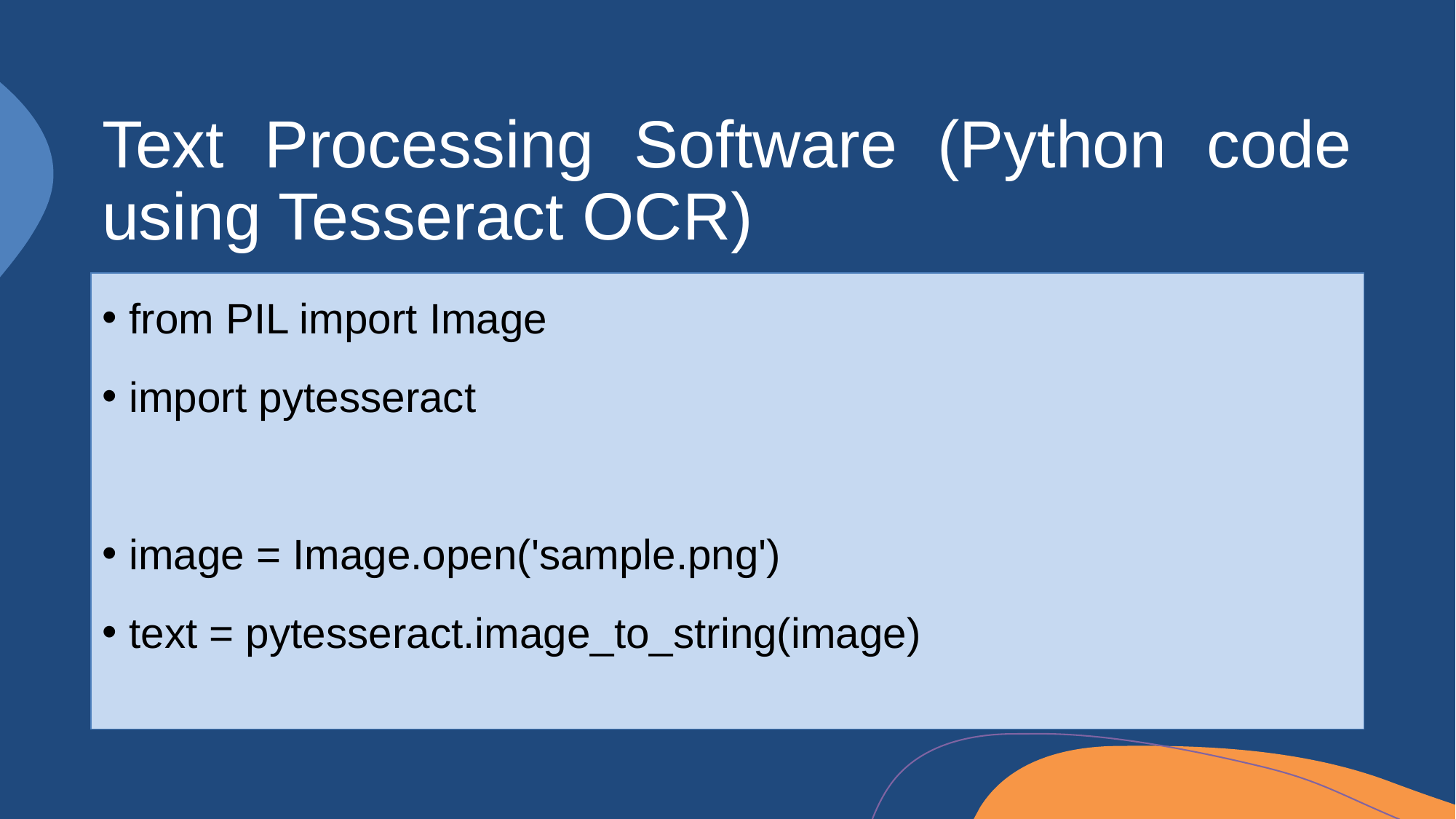

# Text Processing Software (Python code using Tesseract OCR)
from PIL import Image
import pytesseract

image = Image.open('sample.png')
text = pytesseract.image_to_string(image)